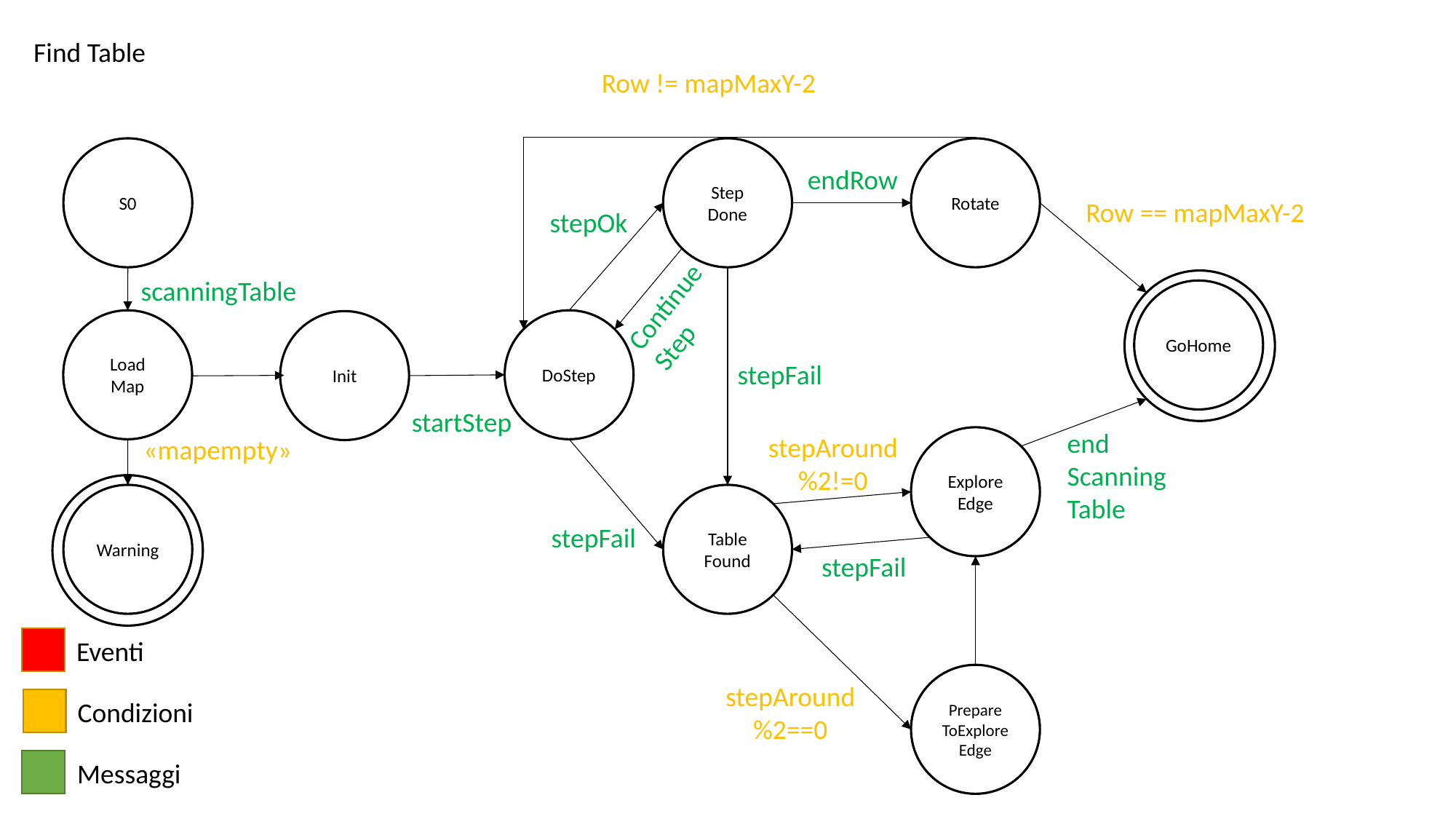

Find Table
Row != mapMaxY-2
S0
Step
Done
Rotate
endRow
Row == mapMaxY-2
stepOk
Continue
Step
scanningTable

GoHome
Load Map
DoStep
Init
stepFail
startStep
end
Scanning
Table
stepAround
%2!=0
Explore Edge
«mapempty»

Warning
Table Found
stepFail
stepFail

Eventi
Prepare ToExplore Edge
stepAround
%2==0

Condizioni

Messaggi